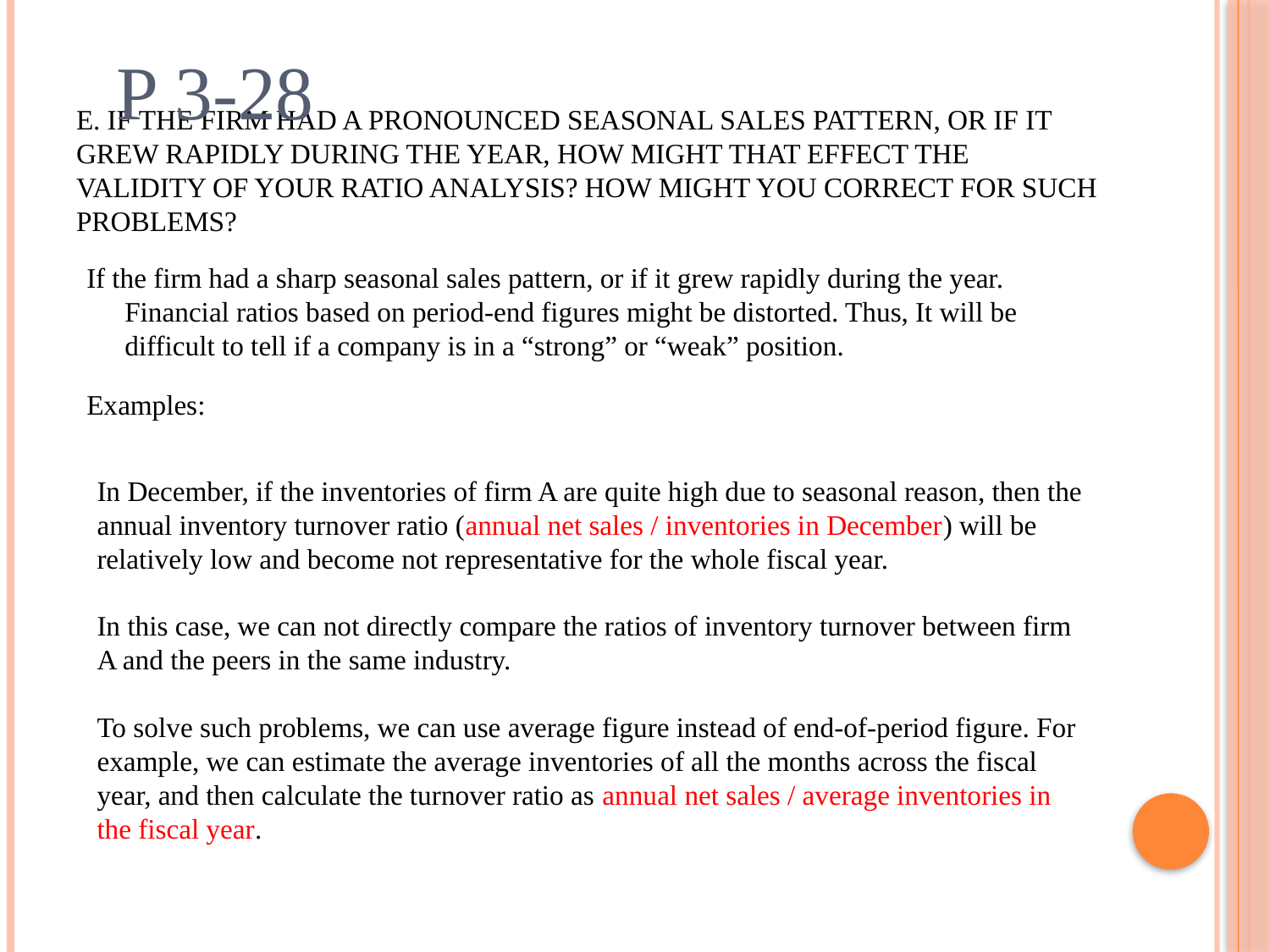

P 3-28
# e. If the firm had a pronounced seasonal sales pattern, or if it grew rapidly during the year, how might that effect the validity of your ratio analysis? How might you correct for such problems?
If the firm had a sharp seasonal sales pattern, or if it grew rapidly during the year. Financial ratios based on period-end figures might be distorted. Thus, It will be difficult to tell if a company is in a “strong” or “weak” position.
Examples:
In December, if the inventories of firm A are quite high due to seasonal reason, then the annual inventory turnover ratio (annual net sales / inventories in December) will be relatively low and become not representative for the whole fiscal year.

In this case, we can not directly compare the ratios of inventory turnover between firm A and the peers in the same industry.

To solve such problems, we can use average figure instead of end-of-period figure. For example, we can estimate the average inventories of all the months across the fiscal year, and then calculate the turnover ratio as annual net sales / average inventories in the fiscal year.